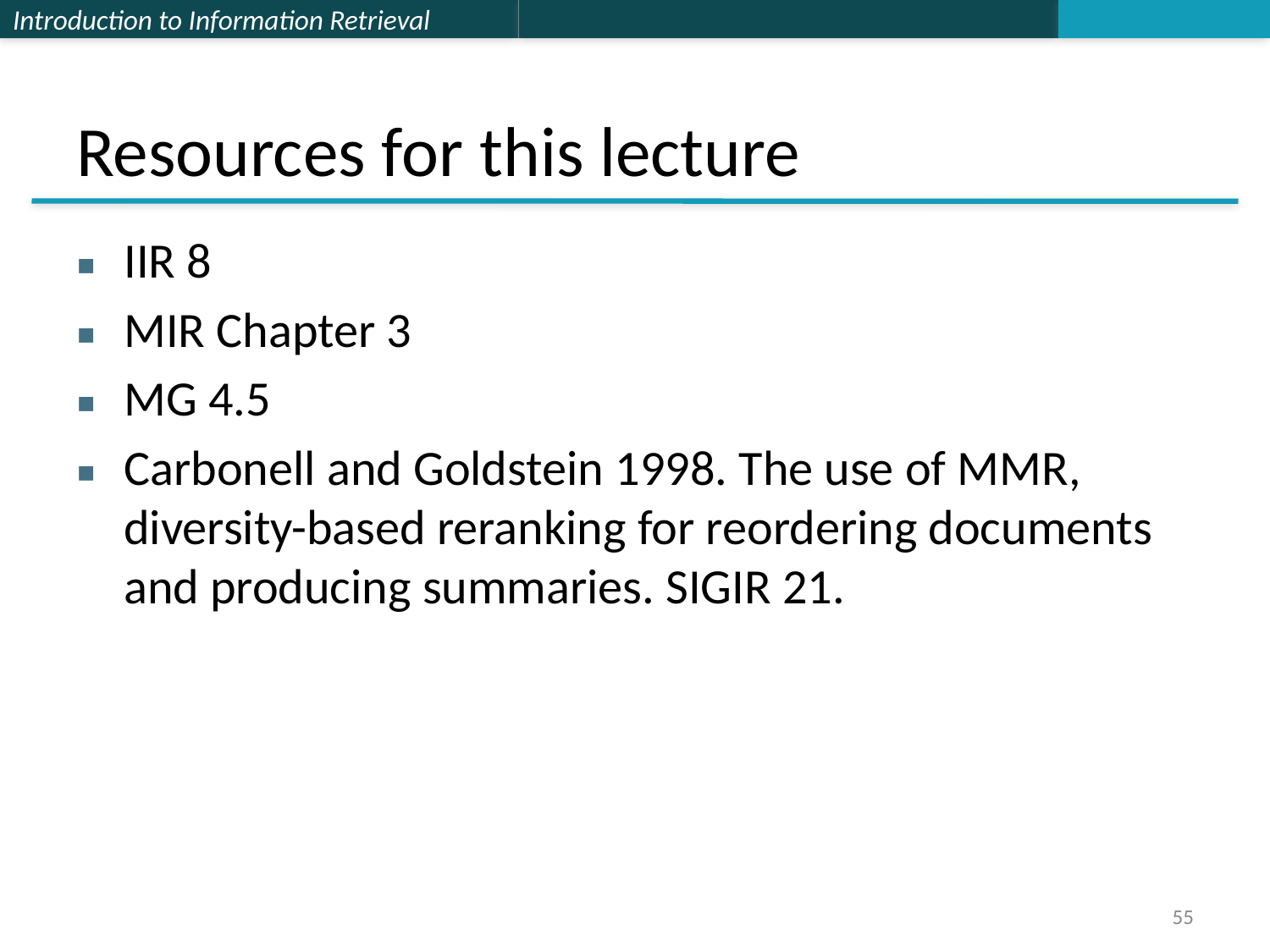

# Resources for this lecture
IIR 8
MIR Chapter 3
MG 4.5
Carbonell and Goldstein 1998. The use of MMR, diversity-based reranking for reordering documents and producing summaries. SIGIR 21.
55